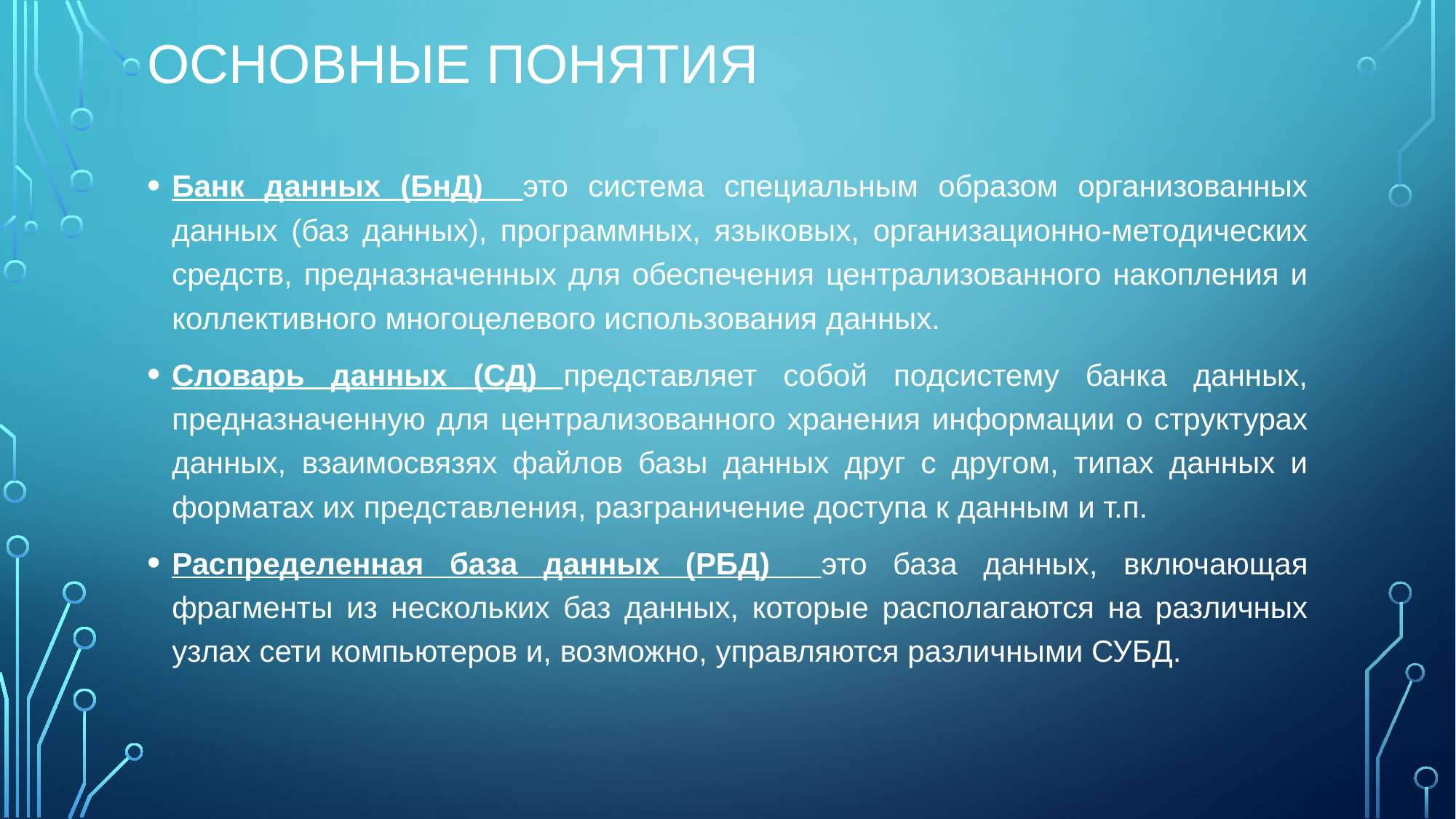

# Основные понятия
Банк данных (БнД)  это система специальным образом организованных данных (баз данных), программных, языковых, организационно-методических средств, предназначенных для обеспечения централизованного накопления и коллективного многоцелевого использования данных.
Словарь данных (СД) представляет собой подсистему банка данных, предназначенную для централизованного хранения информации о структурах данных, взаимосвязях файлов базы данных друг с другом, типах данных и форматах их представления, разграничение доступа к данным и т.п.
Распределенная база данных (РБД)  это база данных, включающая фрагменты из нескольких баз данных, которые располагаются на различных узлах сети компьютеров и, возможно, управляются различными СУБД.